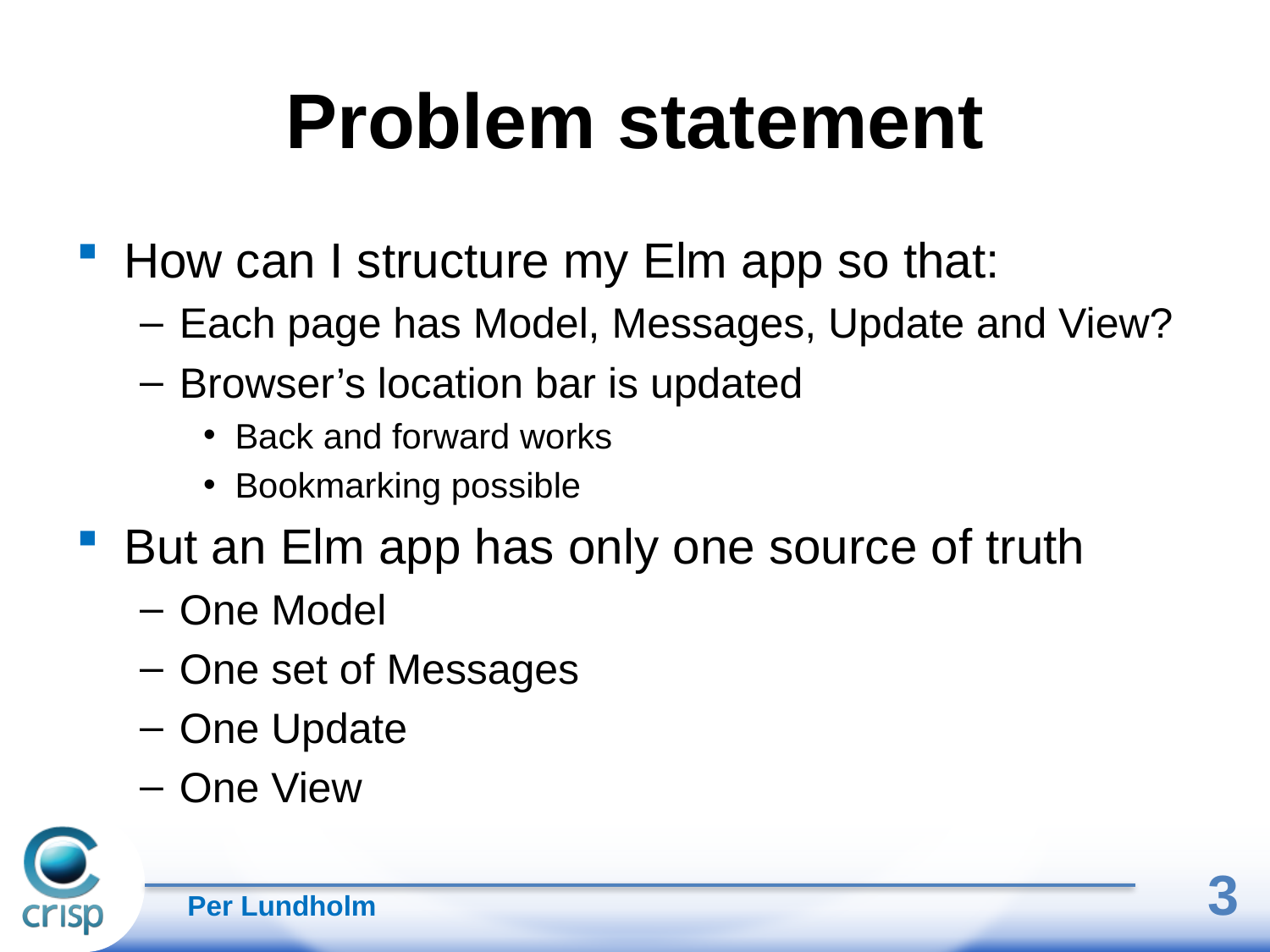

# Problem statement
How can I structure my Elm app so that:
Each page has Model, Messages, Update and View?
Browser’s location bar is updated
Back and forward works
Bookmarking possible
But an Elm app has only one source of truth
One Model
One set of Messages
One Update
One View
3
Per Lundholm